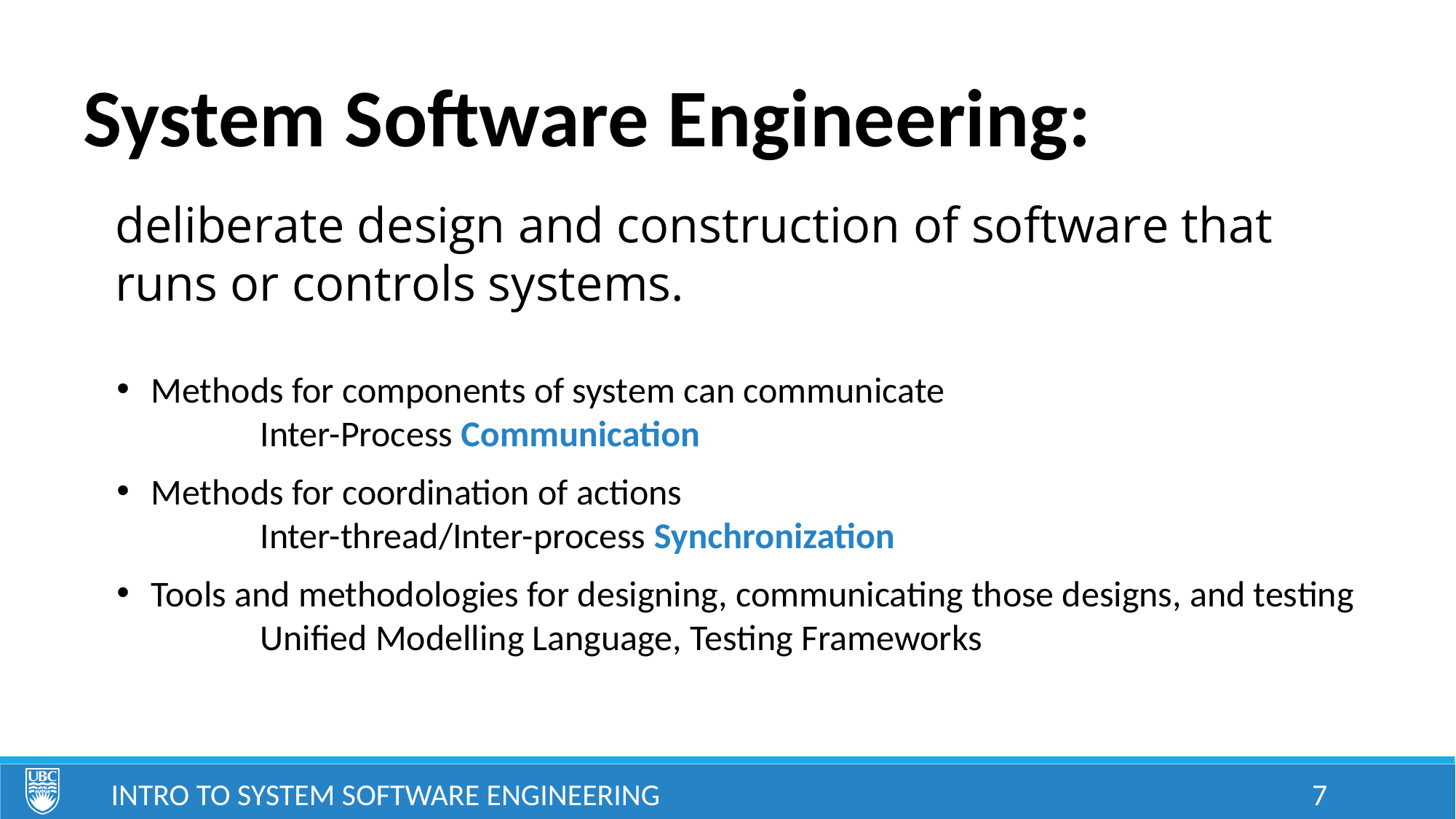

System Software Engineering:
deliberate design and construction of software that runs or controls systems.
Methods for components of system can communicate
	Inter-Process Communication

Methods for coordination of actions
	Inter-thread/Inter-process Synchronization

Tools and methodologies for designing, communicating those designs, and testing
	Unified Modelling Language, Testing Frameworks
Intro to System Software Engineering
7